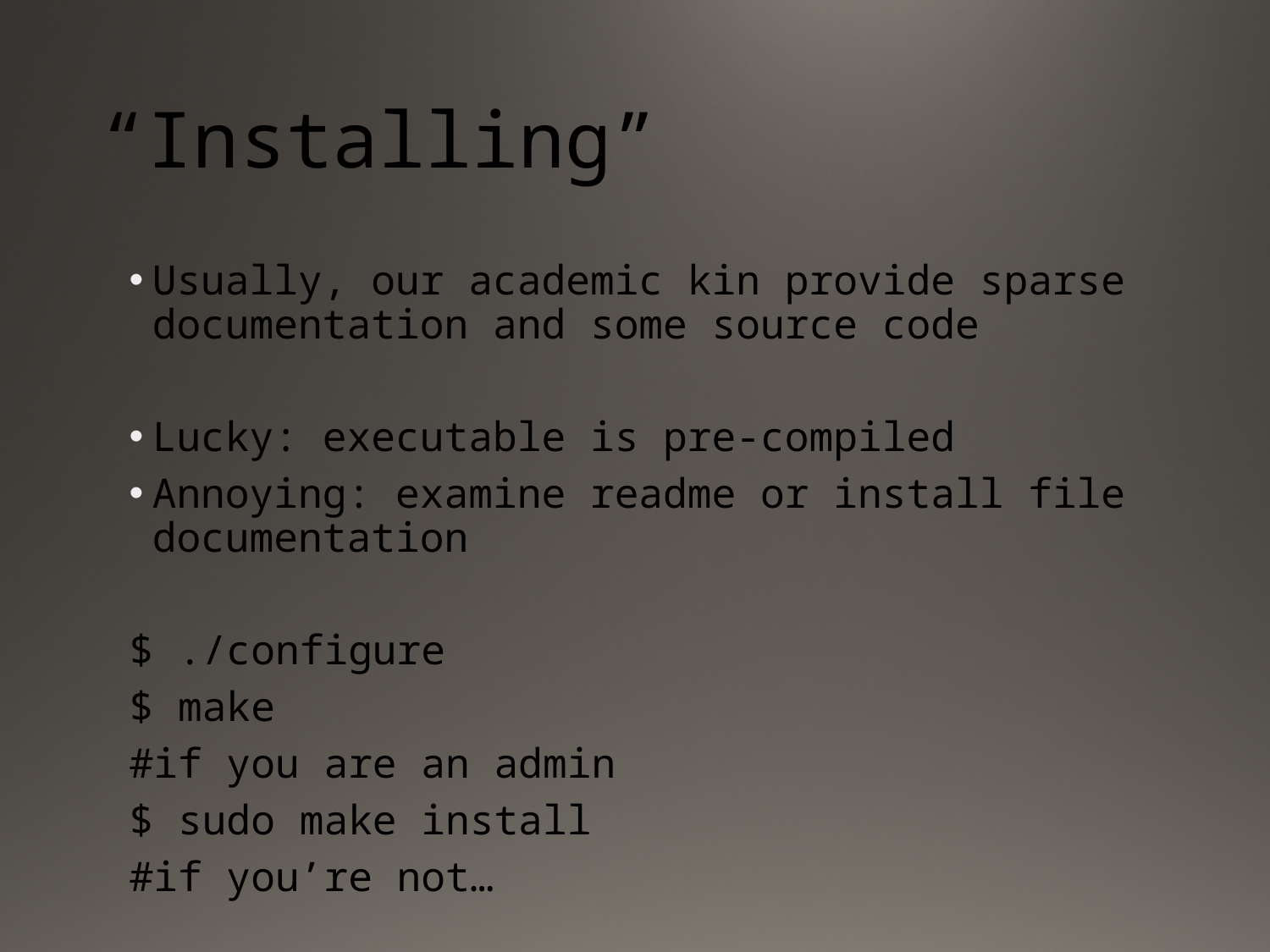

# “Installing”
Usually, our academic kin provide sparse documentation and some source code

Lucky: executable is pre-compiled
Annoying: examine readme or install file documentation

$ ./configure
$ make
#if you are an admin
$ sudo make install
#if you’re not…